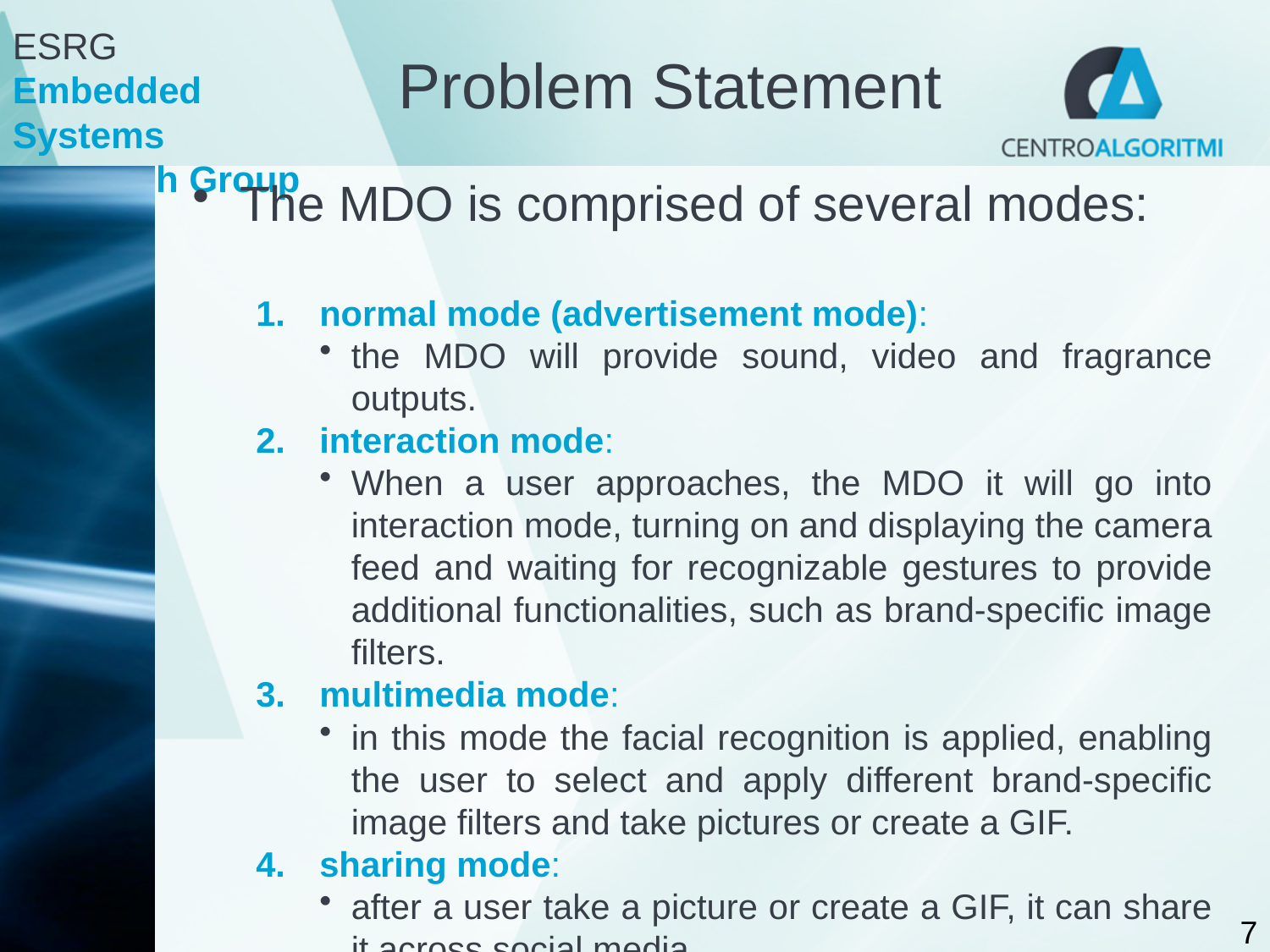

# Problem Statement
The MDO is comprised of several modes:

normal mode (advertisement mode):
the MDO will provide sound, video and fragrance outputs.
interaction mode:
When a user approaches, the MDO it will go into interaction mode, turning on and displaying the camera feed and waiting for recognizable gestures to provide additional functionalities, such as brand-specific image filters.
multimedia mode:
in this mode the facial recognition is applied, enabling the user to select and apply different brand-specific image filters and take pictures or create a GIF.
sharing mode:
after a user take a picture or create a GIF, it can share it across social media

7